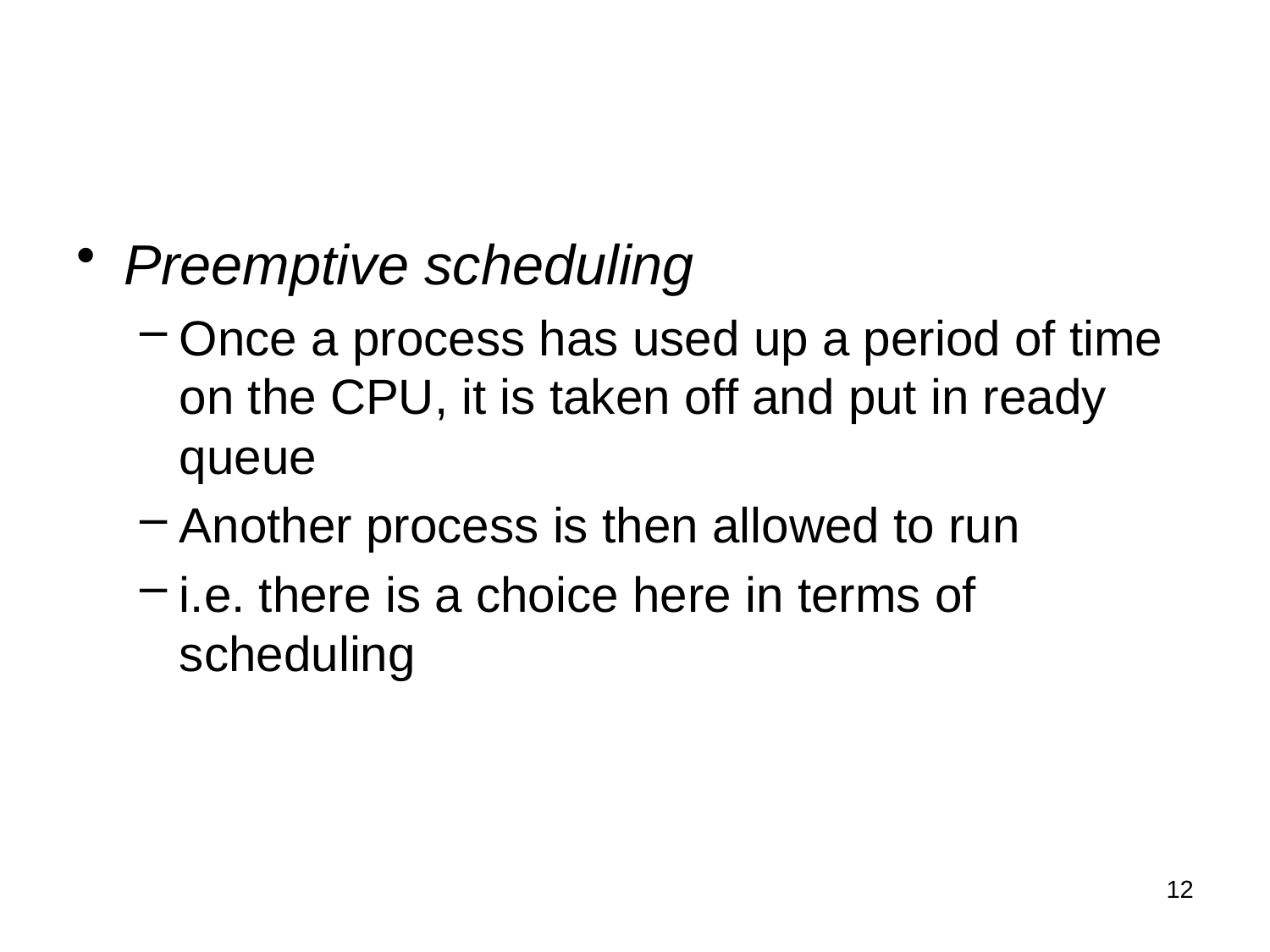

Preemptive scheduling
Once a process has used up a period of time on the CPU, it is taken off and put in ready queue
Another process is then allowed to run
i.e. there is a choice here in terms of scheduling

12